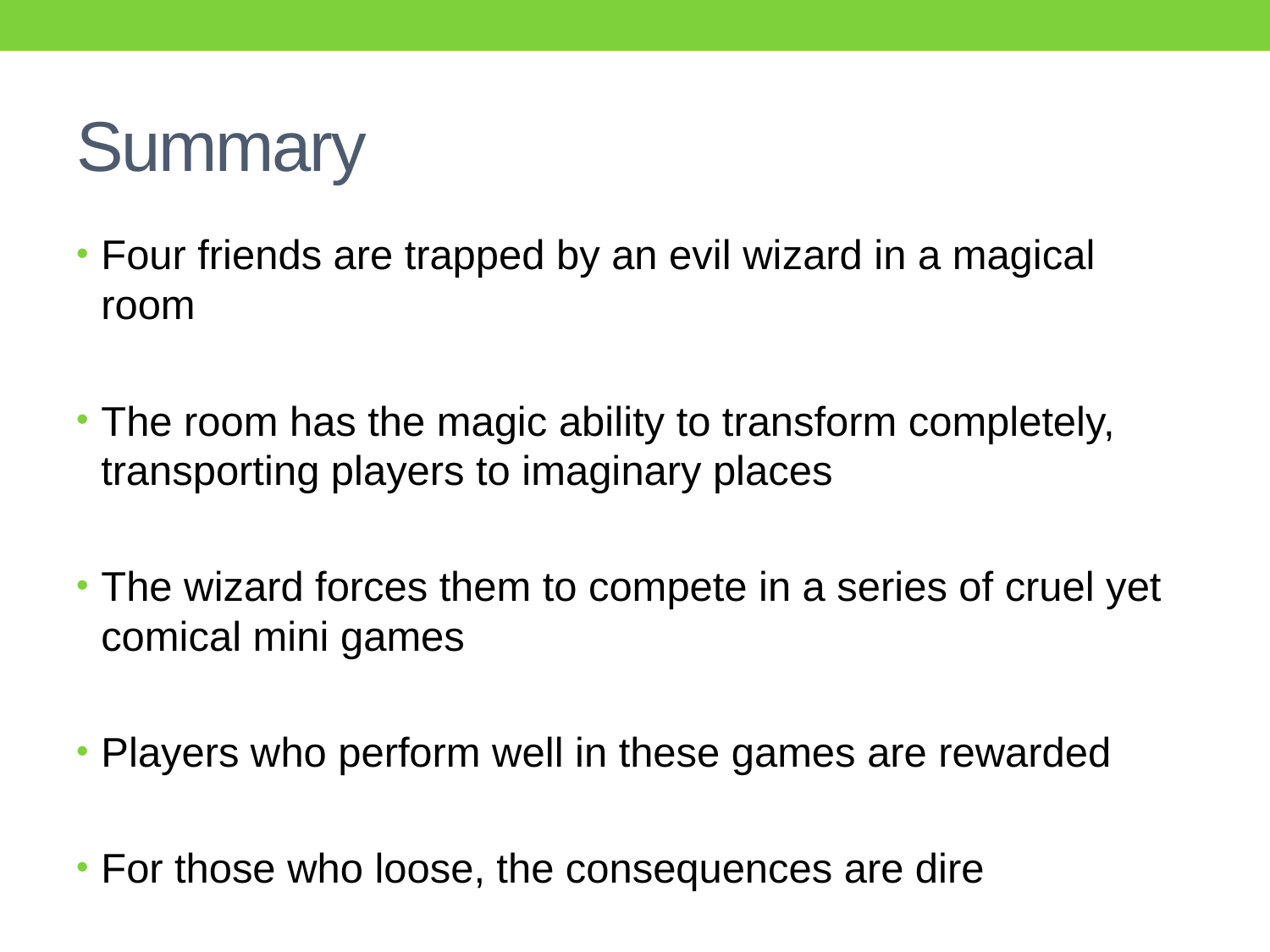

# Summary
Four friends are trapped by an evil wizard in a magical room

The room has the magic ability to transform completely, transporting players to imaginary places

The wizard forces them to compete in a series of cruel yet comical mini games

Players who perform well in these games are rewarded

For those who loose, the consequences are dire